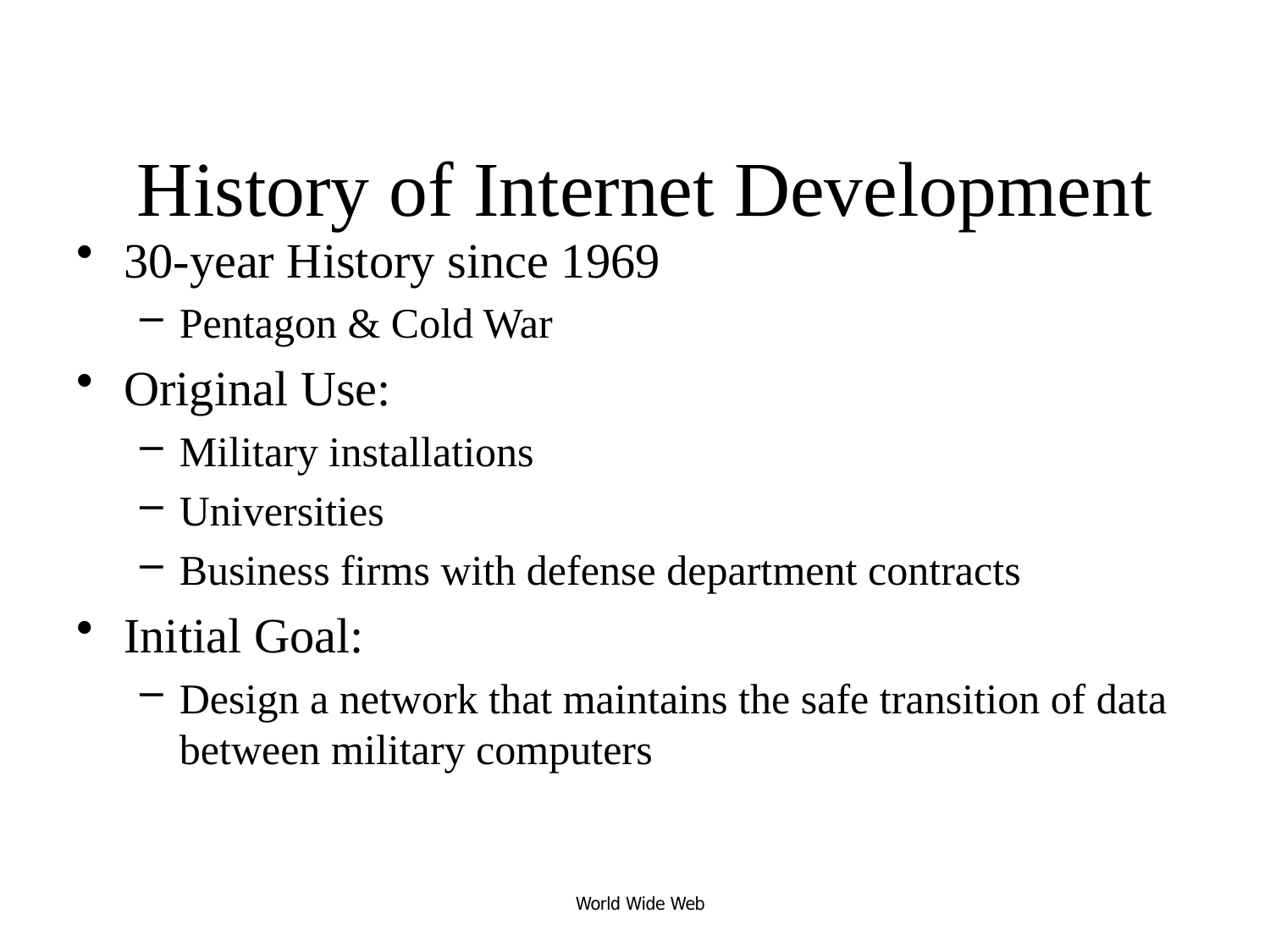

# History of Internet Development
30-year History since 1969
Pentagon & Cold War
Original Use:
Military installations
Universities
Business firms with defense department contracts
Initial Goal:
Design a network that maintains the safe transition of data between military computers

World Wide Web